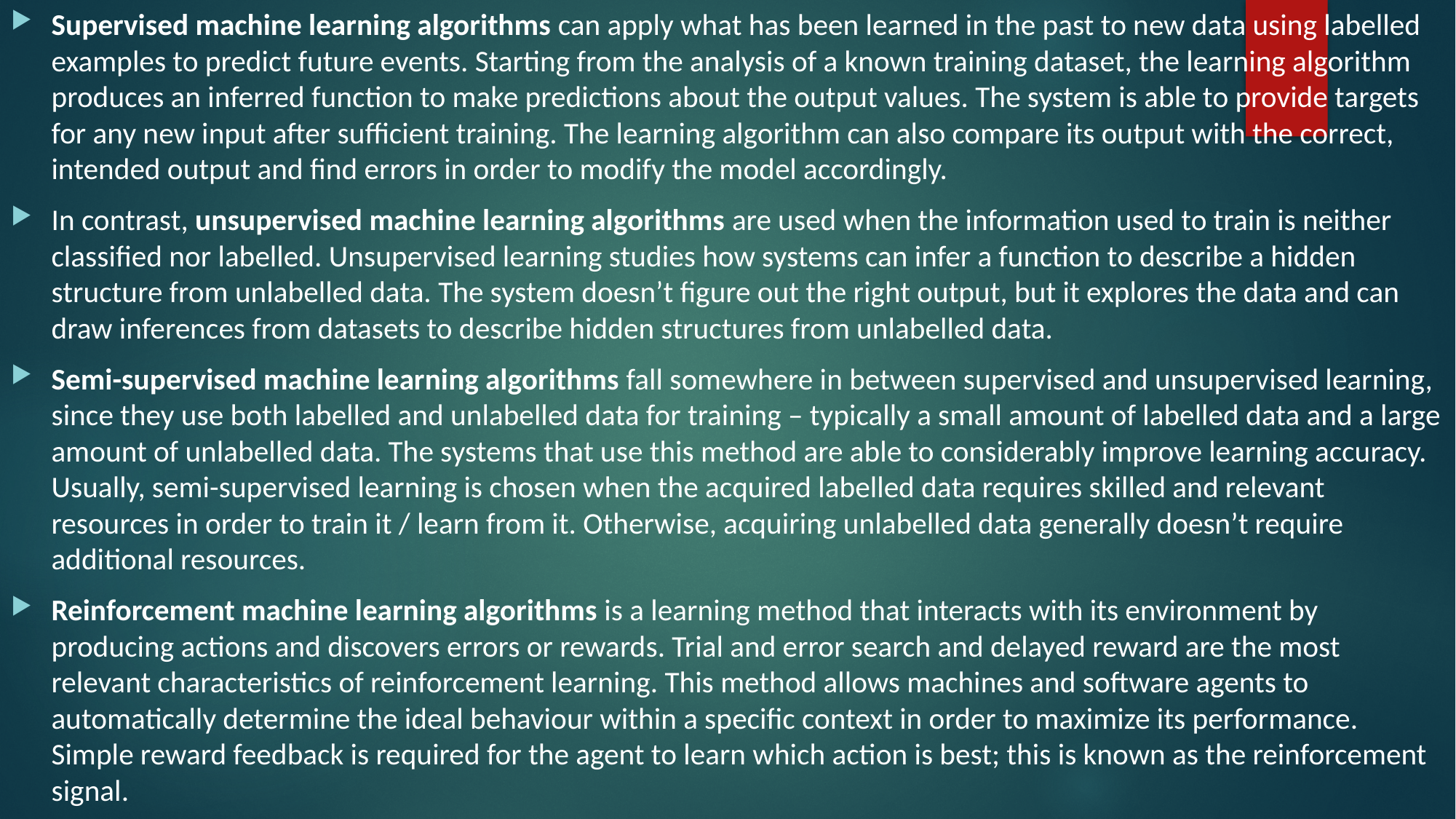

Supervised machine learning algorithms can apply what has been learned in the past to new data using labelled examples to predict future events. Starting from the analysis of a known training dataset, the learning algorithm produces an inferred function to make predictions about the output values. The system is able to provide targets for any new input after sufficient training. The learning algorithm can also compare its output with the correct, intended output and find errors in order to modify the model accordingly.
In contrast, unsupervised machine learning algorithms are used when the information used to train is neither classified nor labelled. Unsupervised learning studies how systems can infer a function to describe a hidden structure from unlabelled data. The system doesn’t figure out the right output, but it explores the data and can draw inferences from datasets to describe hidden structures from unlabelled data.
Semi-supervised machine learning algorithms fall somewhere in between supervised and unsupervised learning, since they use both labelled and unlabelled data for training – typically a small amount of labelled data and a large amount of unlabelled data. The systems that use this method are able to considerably improve learning accuracy. Usually, semi-supervised learning is chosen when the acquired labelled data requires skilled and relevant resources in order to train it / learn from it. Otherwise, acquiring unlabelled data generally doesn’t require additional resources.
Reinforcement machine learning algorithms is a learning method that interacts with its environment by producing actions and discovers errors or rewards. Trial and error search and delayed reward are the most relevant characteristics of reinforcement learning. This method allows machines and software agents to automatically determine the ideal behaviour within a specific context in order to maximize its performance. Simple reward feedback is required for the agent to learn which action is best; this is known as the reinforcement signal.